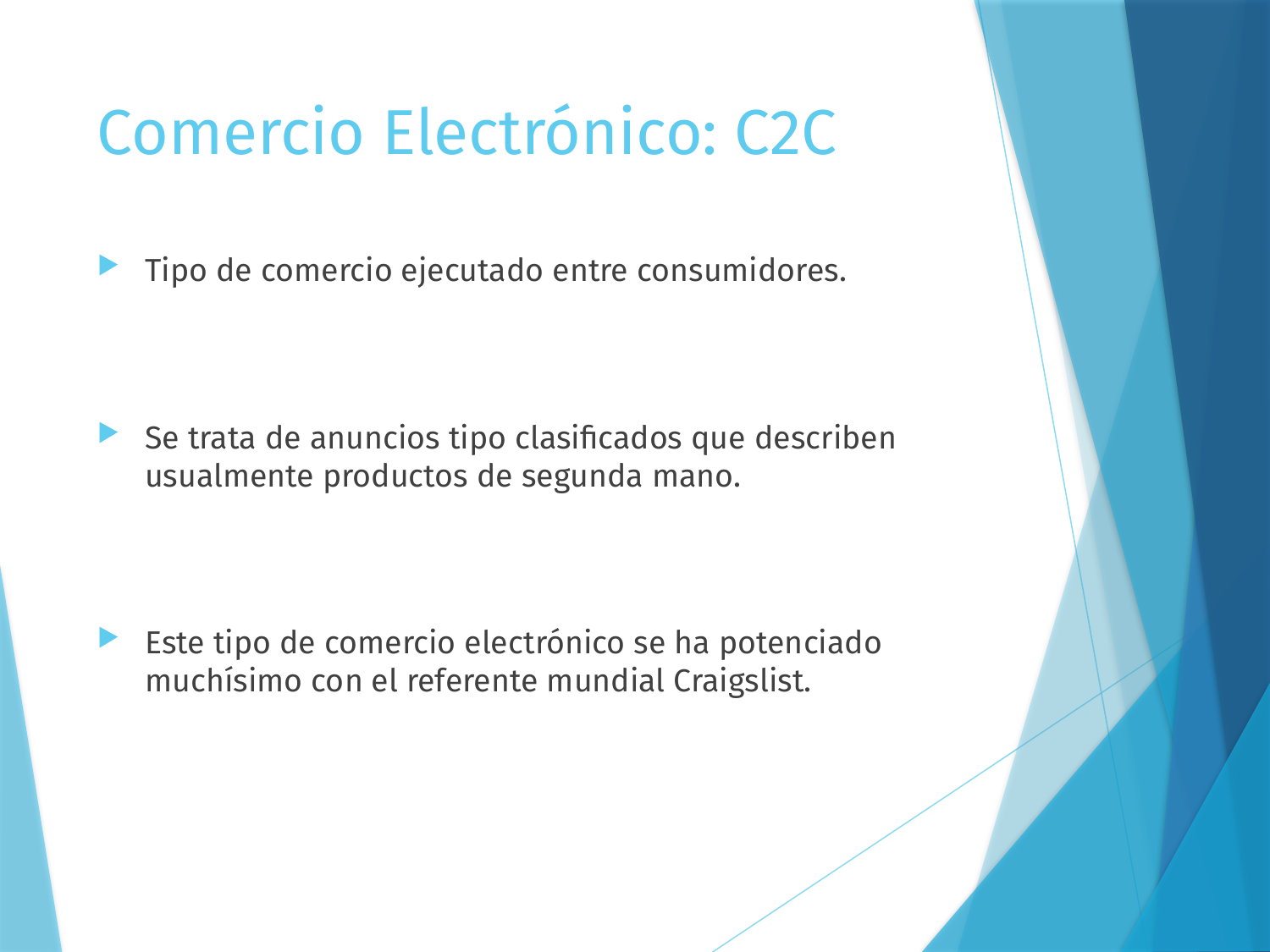

# Comercio Electrónico: C2C
Tipo de comercio ejecutado entre consumidores.

Se trata de anuncios tipo clasificados que describen usualmente productos de segunda mano.

Este tipo de comercio electrónico se ha potenciado muchísimo con el referente mundial Craigslist.